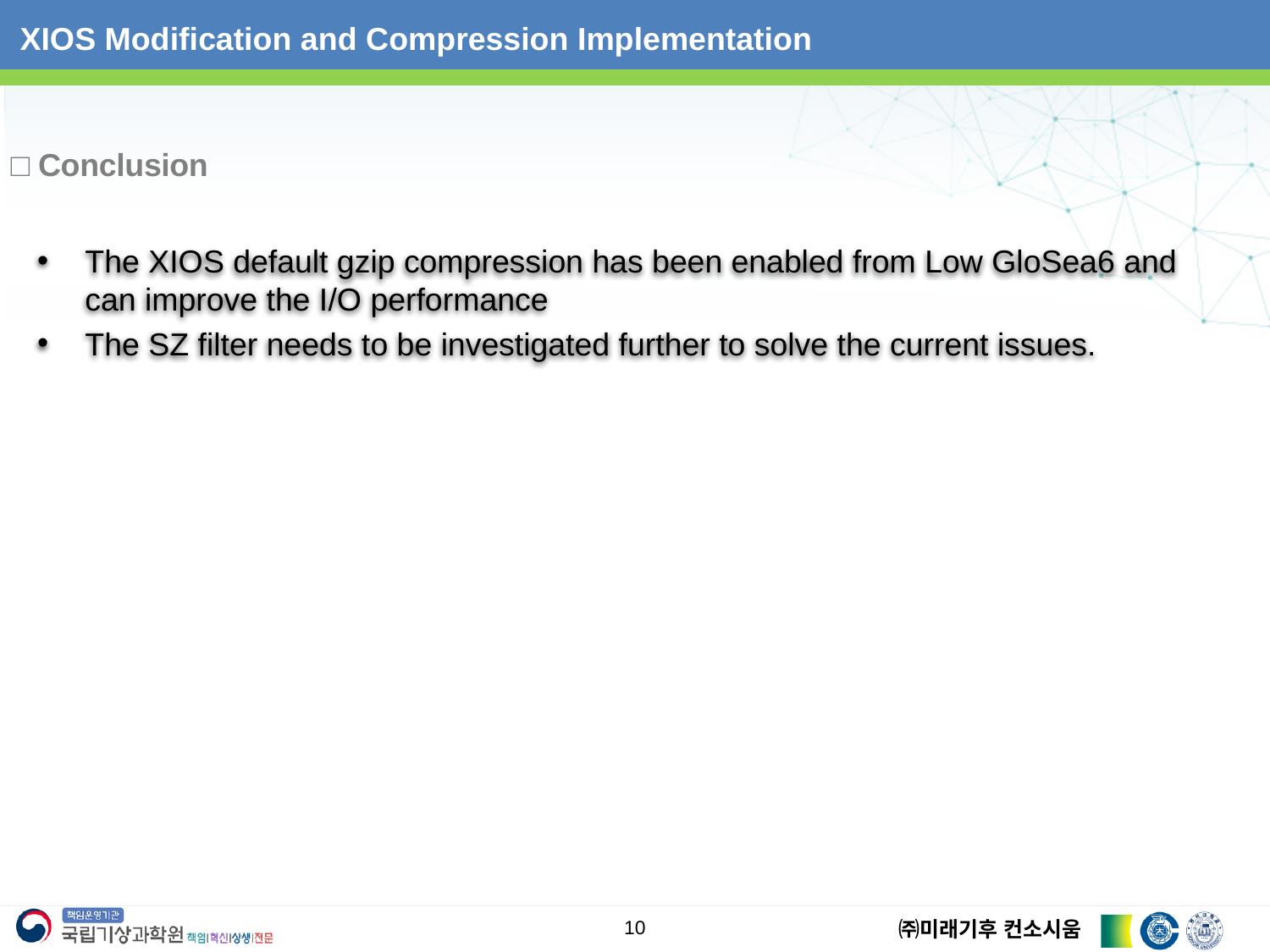

XIOS Modification and Compression Implementation
# □ Conclusion
The XIOS default gzip compression has been enabled from Low GloSea6 and can improve the I/O performance
The SZ filter needs to be investigated further to solve the current issues.